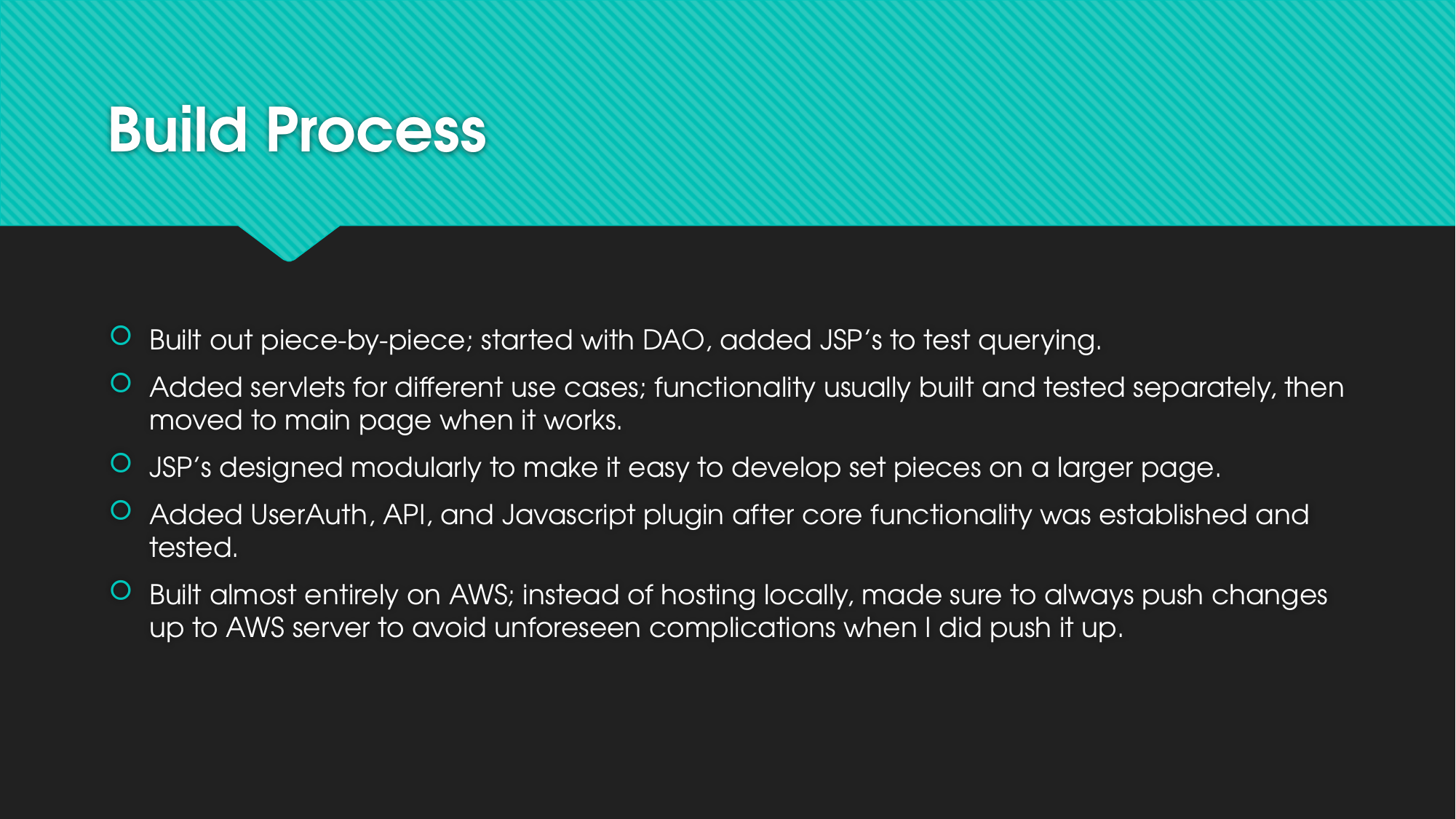

# Build Process
Built out piece-by-piece; started with DAO, added JSP’s to test querying.
Added servlets for different use cases; functionality usually built and tested separately, then moved to main page when it works.
JSP’s designed modularly to make it easy to develop set pieces on a larger page.
Added UserAuth, API, and Javascript plugin after core functionality was established and tested.
Built almost entirely on AWS; instead of hosting locally, made sure to always push changes up to AWS server to avoid unforeseen complications when I did push it up.